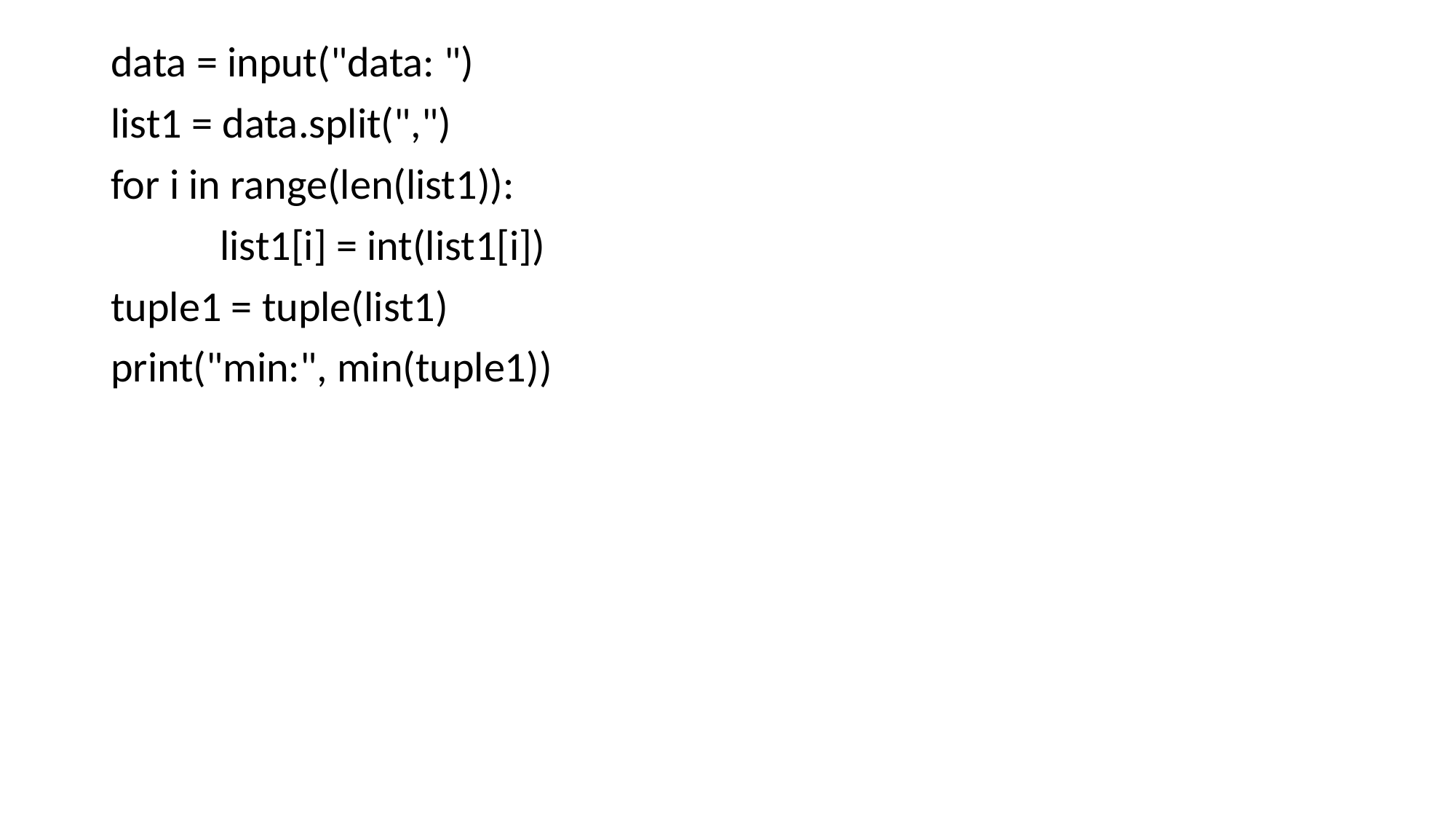

data = input("data: ")
list1 = data.split(",")
for i in range(len(list1)):
	list1[i] = int(list1[i])
tuple1 = tuple(list1)
print("min:", min(tuple1))